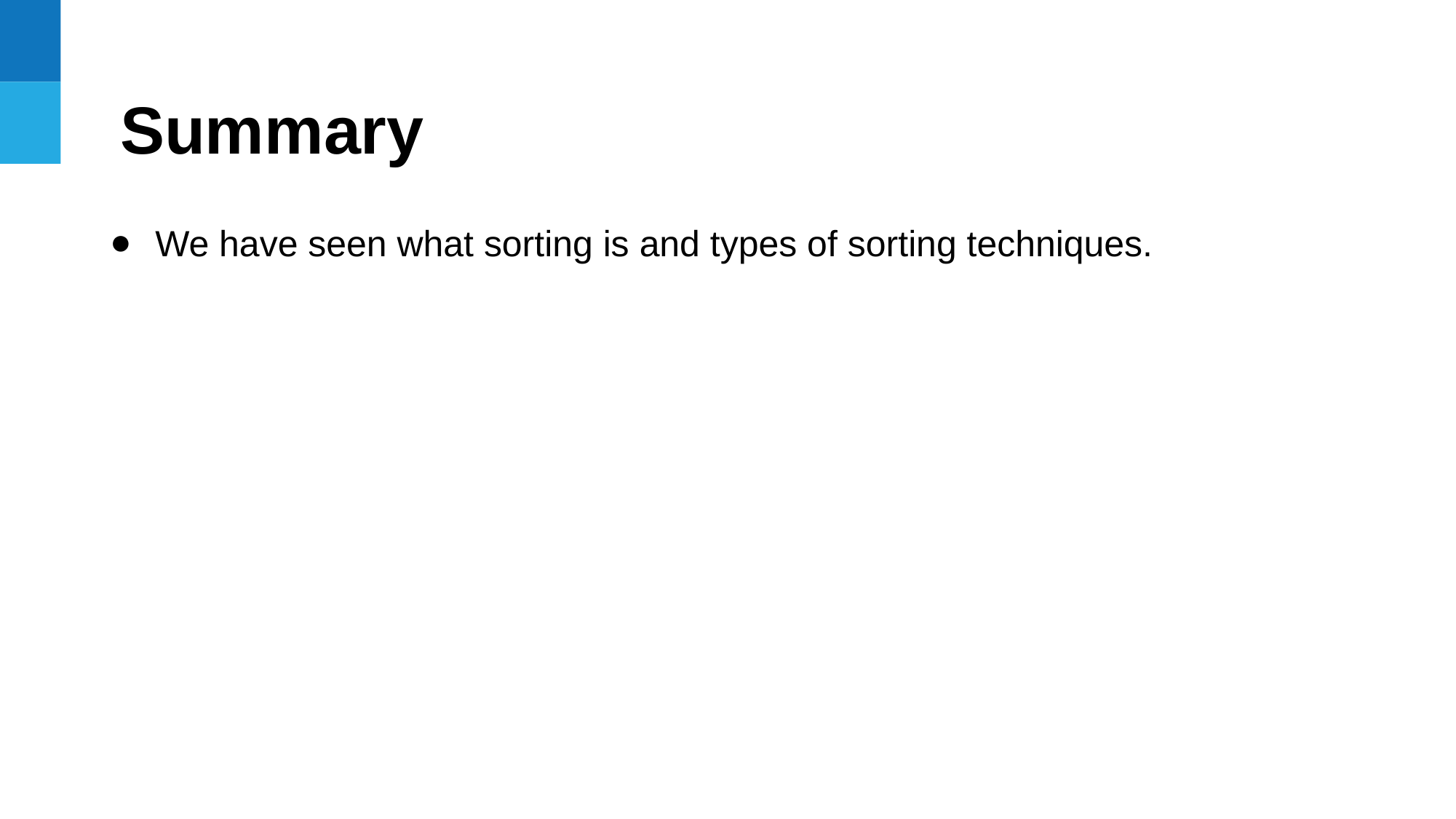

# Summary
We have seen what sorting is and types of sorting techniques.